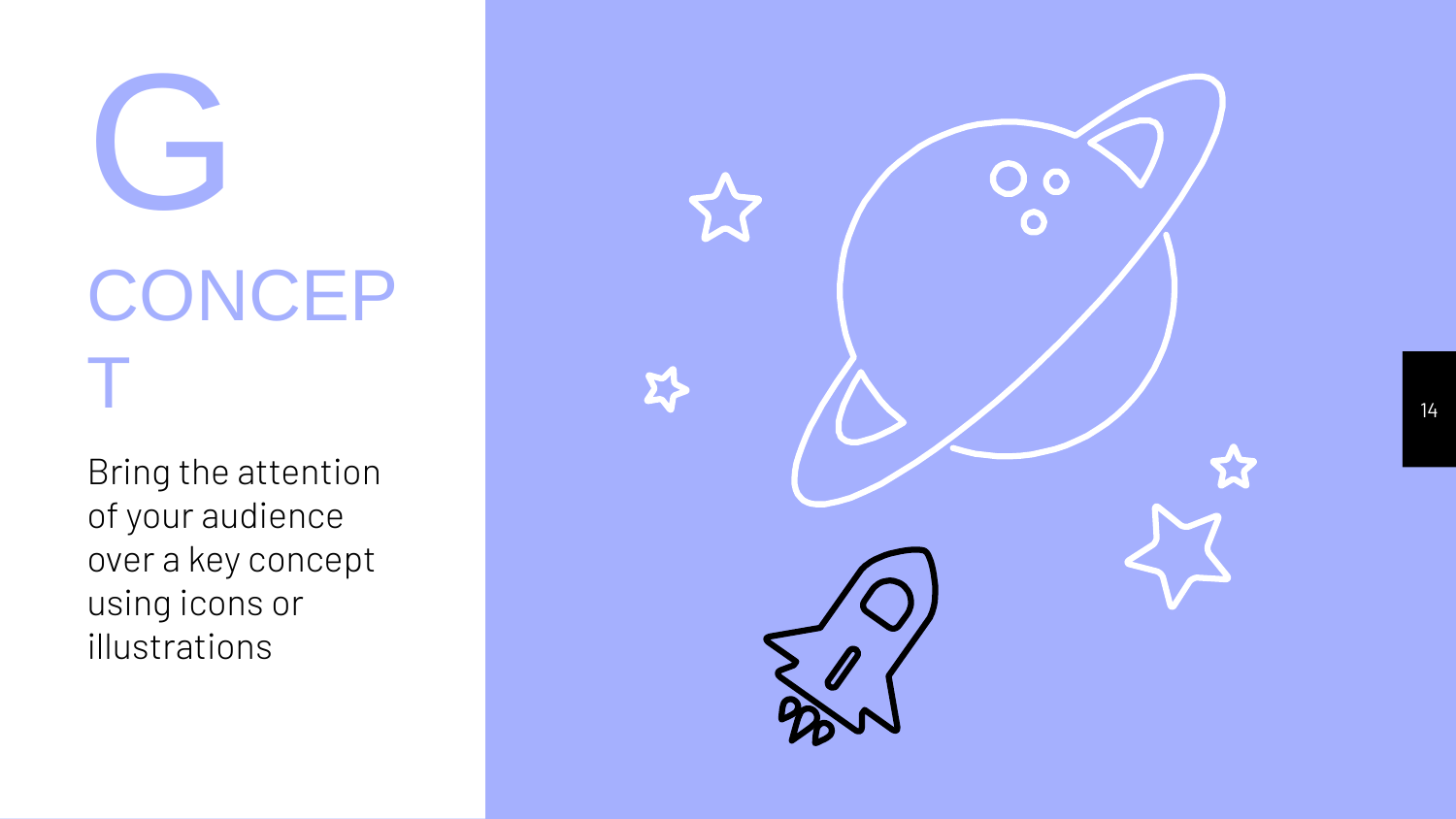

BIG CONCEPT
14

Bring the attention of your audience over a key concept using icons or illustrations